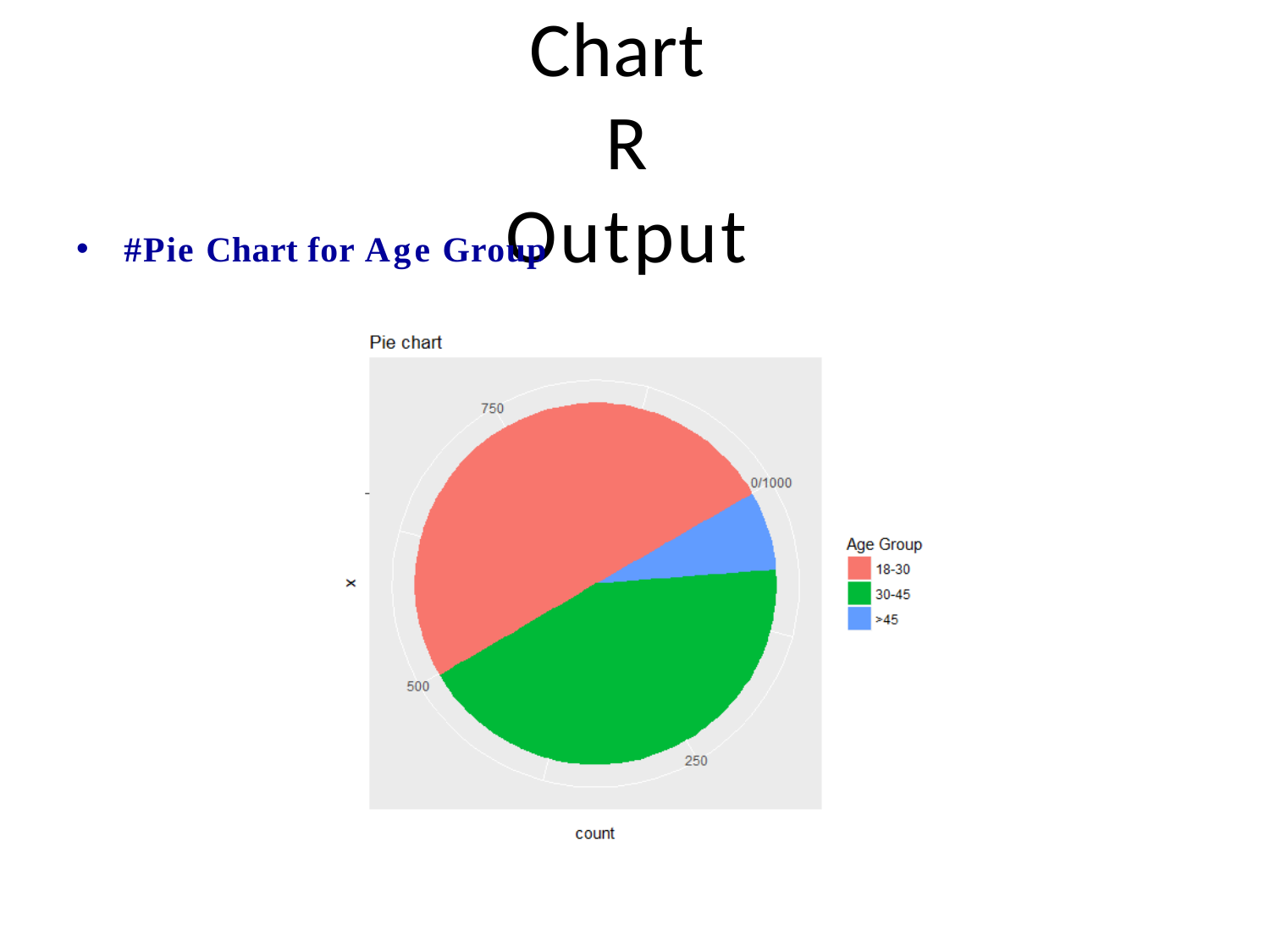

# Pie Chart  R Output
#Pie Chart for Age Group

45